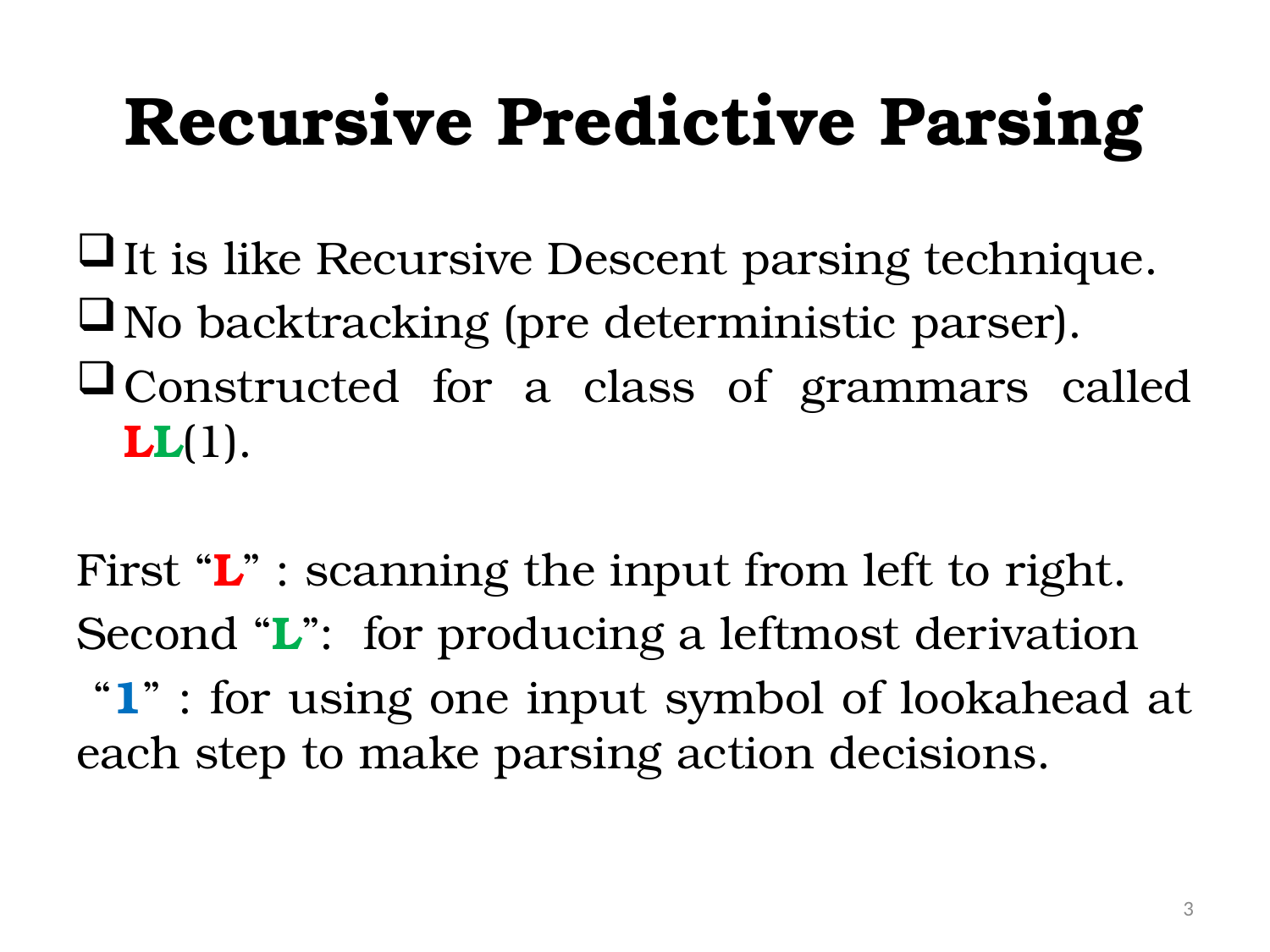

# Recursive Predictive Parsing
It is like Recursive Descent parsing technique.
No backtracking (pre deterministic parser).
Constructed for a class of grammars called LL(1).

First “L” : scanning the input from left to right.
Second “L”:  for producing a leftmost derivation
 “1” : for using one input symbol of lookahead at each step to make parsing action decisions.

3